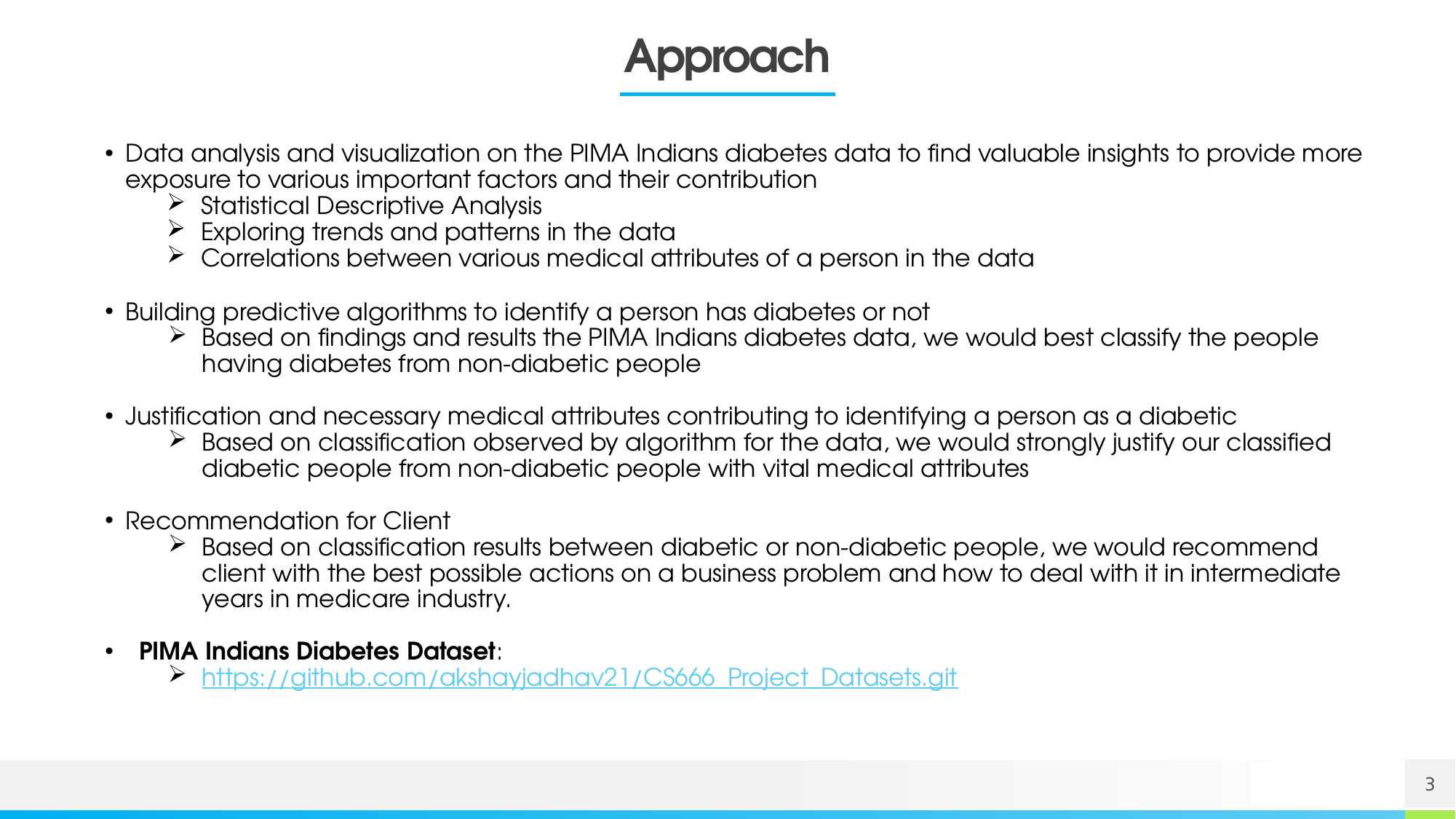

# Approach
Data analysis and visualization on the PIMA Indians diabetes data to find valuable insights to provide more exposure to various important factors and their contribution
Statistical Descriptive Analysis
Exploring trends and patterns in the data
Correlations between various medical attributes of a person in the data

Building predictive algorithms to identify a person has diabetes or not
Based on findings and results the PIMA Indians diabetes data, we would best classify the people having diabetes from non-diabetic people

Justification and necessary medical attributes contributing to identifying a person as a diabetic
Based on classification observed by algorithm for the data, we would strongly justify our classified diabetic people from non-diabetic people with vital medical attributes

Recommendation for Client
Based on classification results between diabetic or non-diabetic people, we would recommend client with the best possible actions on a business problem and how to deal with it in intermediate years in medicare industry.

PIMA Indians Diabetes Dataset:
https://github.com/akshayjadhav21/CS666_Project_Datasets.git

3